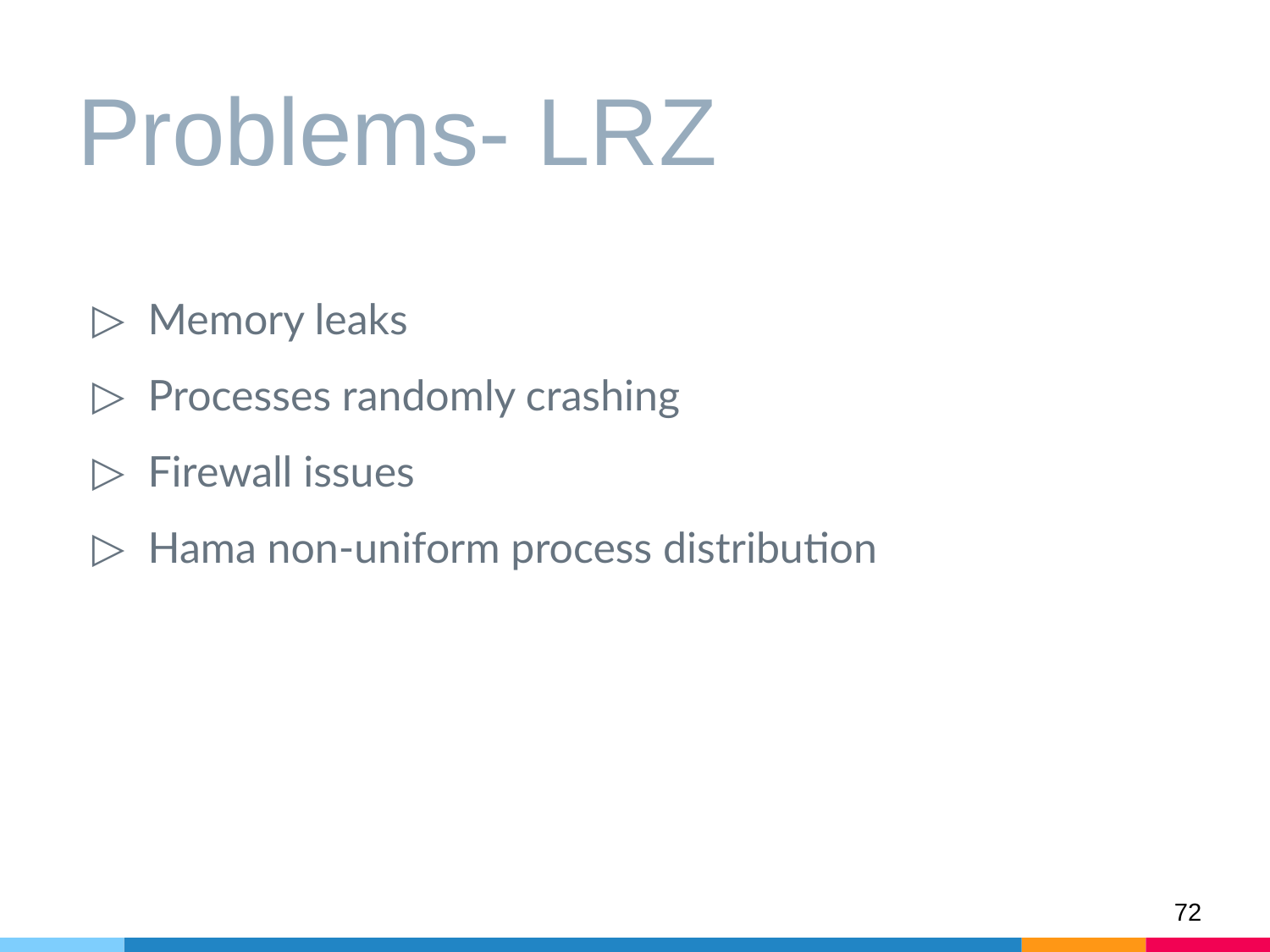

# Problems- LRZ
 Memory leaks
 Processes randomly crashing
 Firewall issues
 Hama non-uniform process distribution